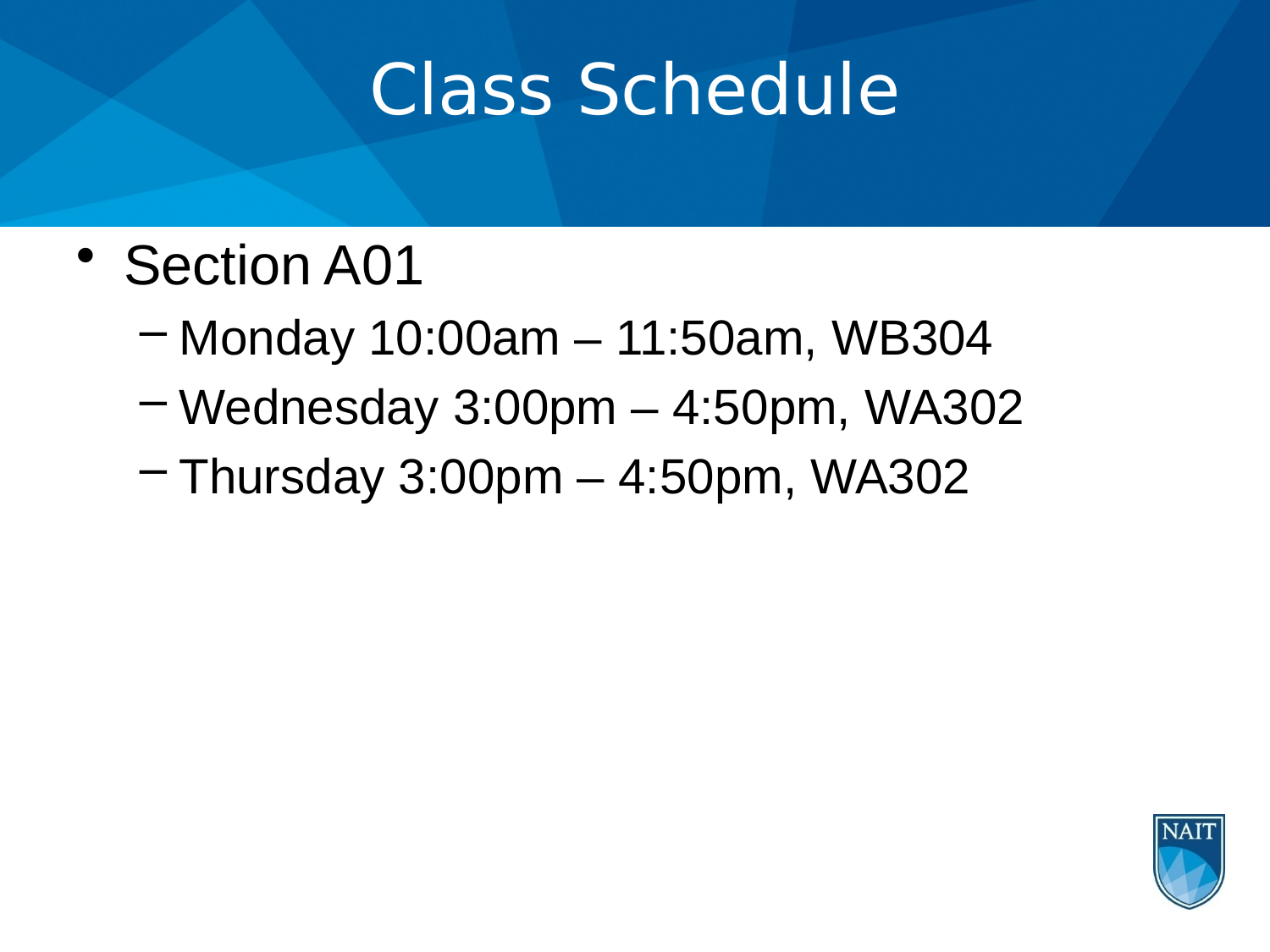

# Class Schedule
Section A01
Monday 10:00am – 11:50am, WB304
Wednesday 3:00pm – 4:50pm, WA302
Thursday 3:00pm – 4:50pm, WA302